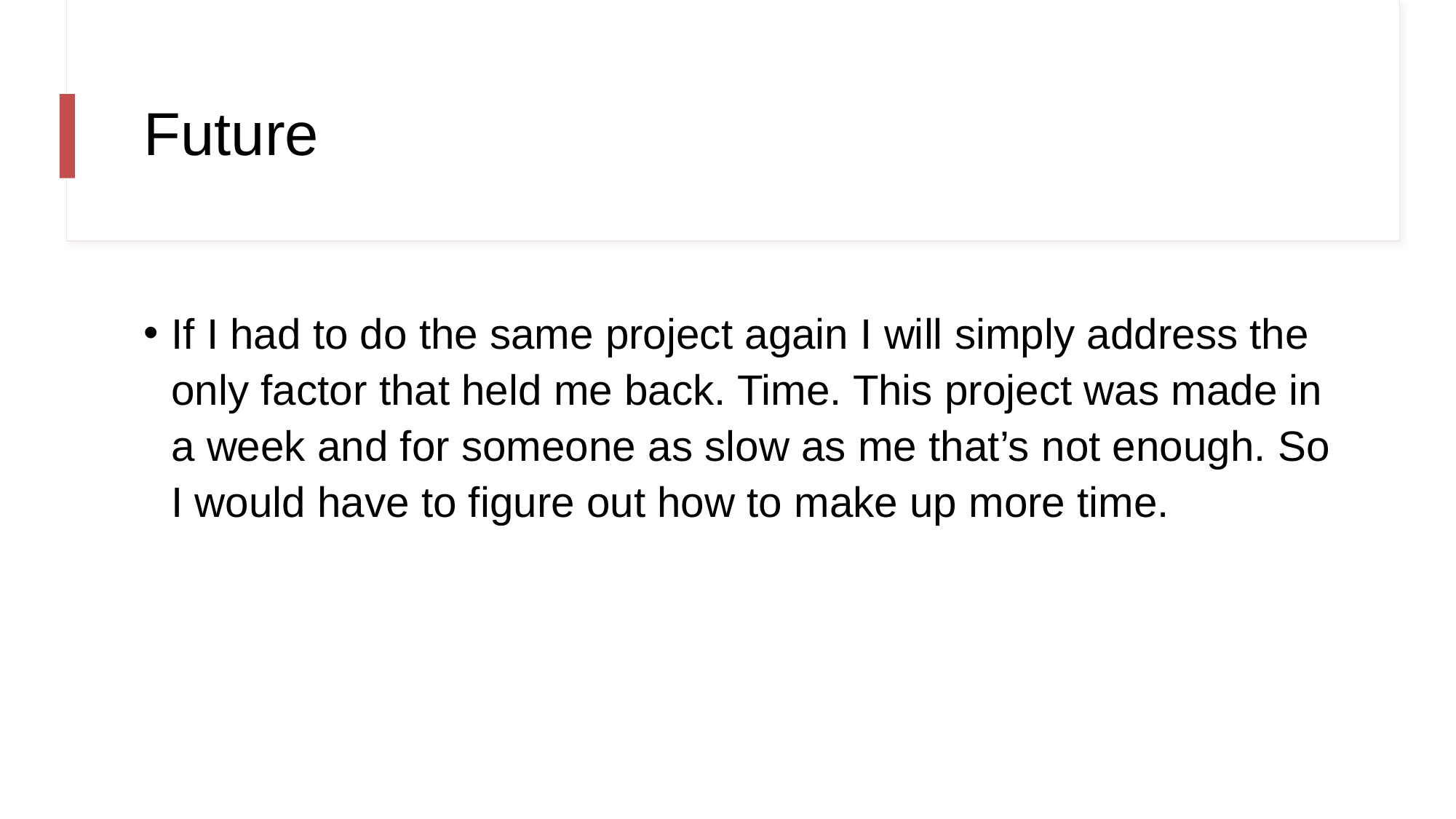

# Future
If I had to do the same project again I will simply address the only factor that held me back. Time. This project was made in a week and for someone as slow as me that’s not enough. So I would have to figure out how to make up more time.